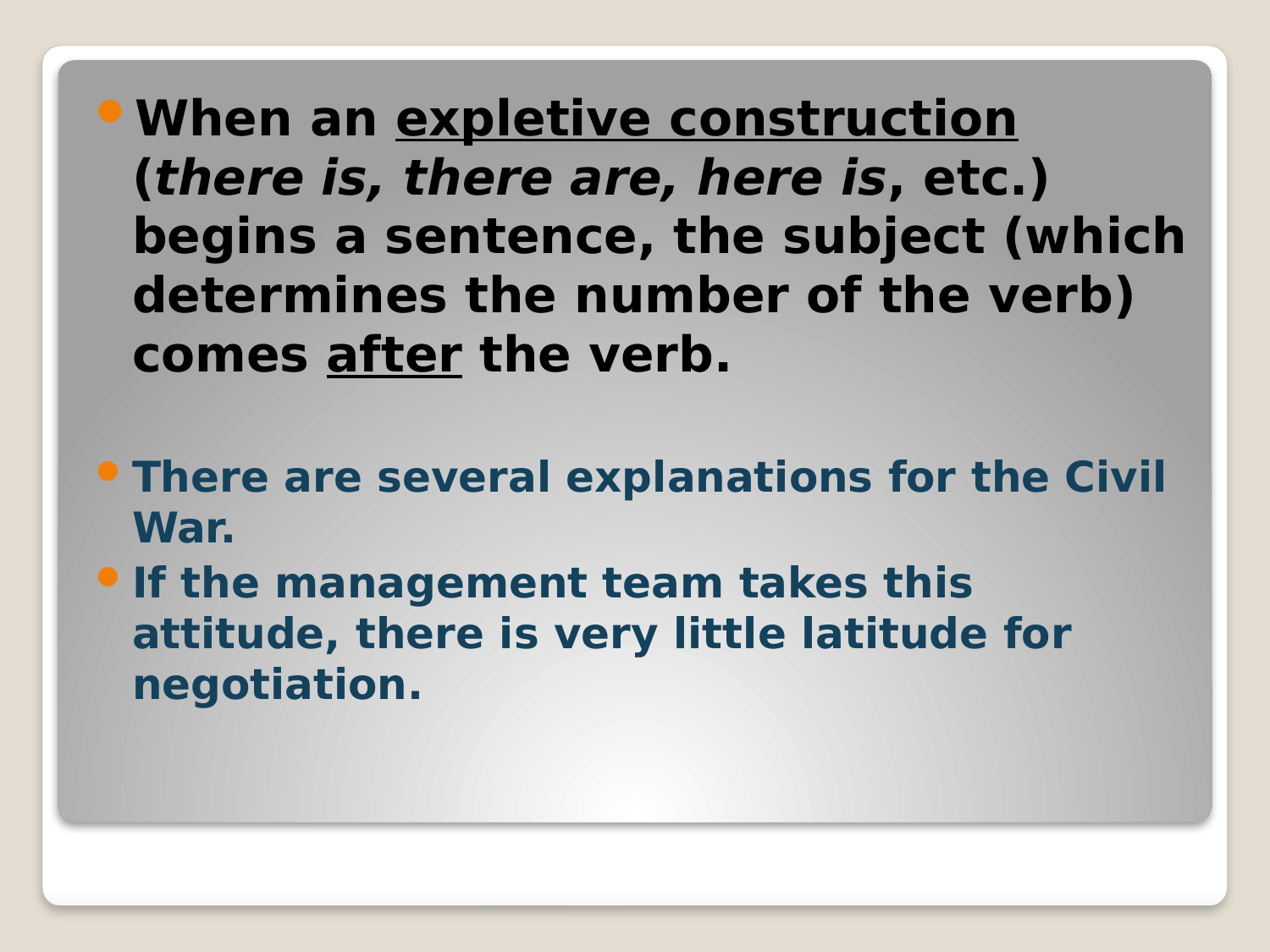

When an expletive construction (there is, there are, here is, etc.) begins a sentence, the subject (which determines the number of the verb) comes after the verb.

There are several explanations for the Civil War.
If the management team takes this attitude, there is very little latitude for negotiation.

#